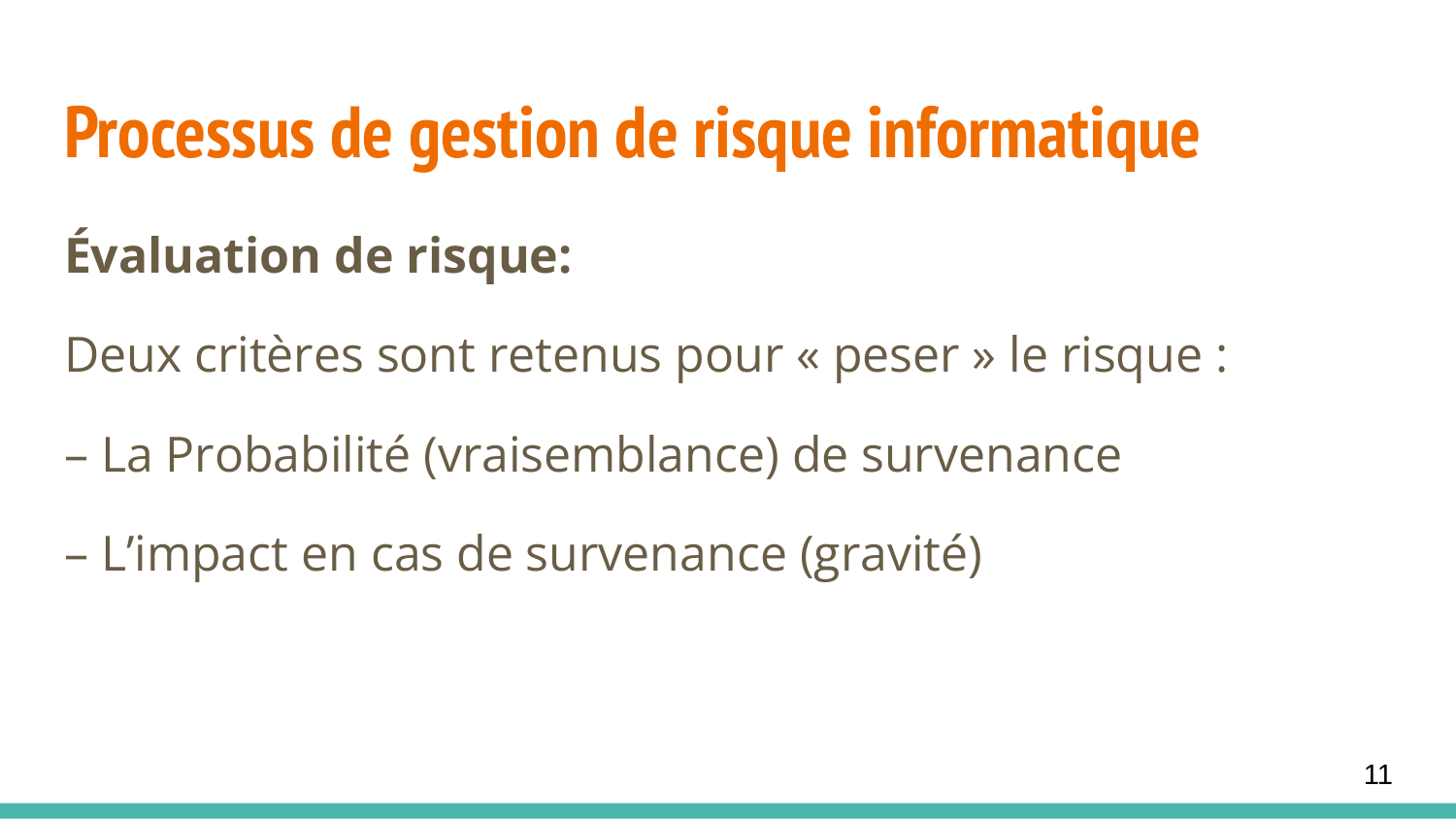

# Processus de gestion de risque informatique
Évaluation de risque:
Deux critères sont retenus pour « peser » le risque :
– La Probabilité (vraisemblance) de survenance
– L’impact en cas de survenance (gravité)
11